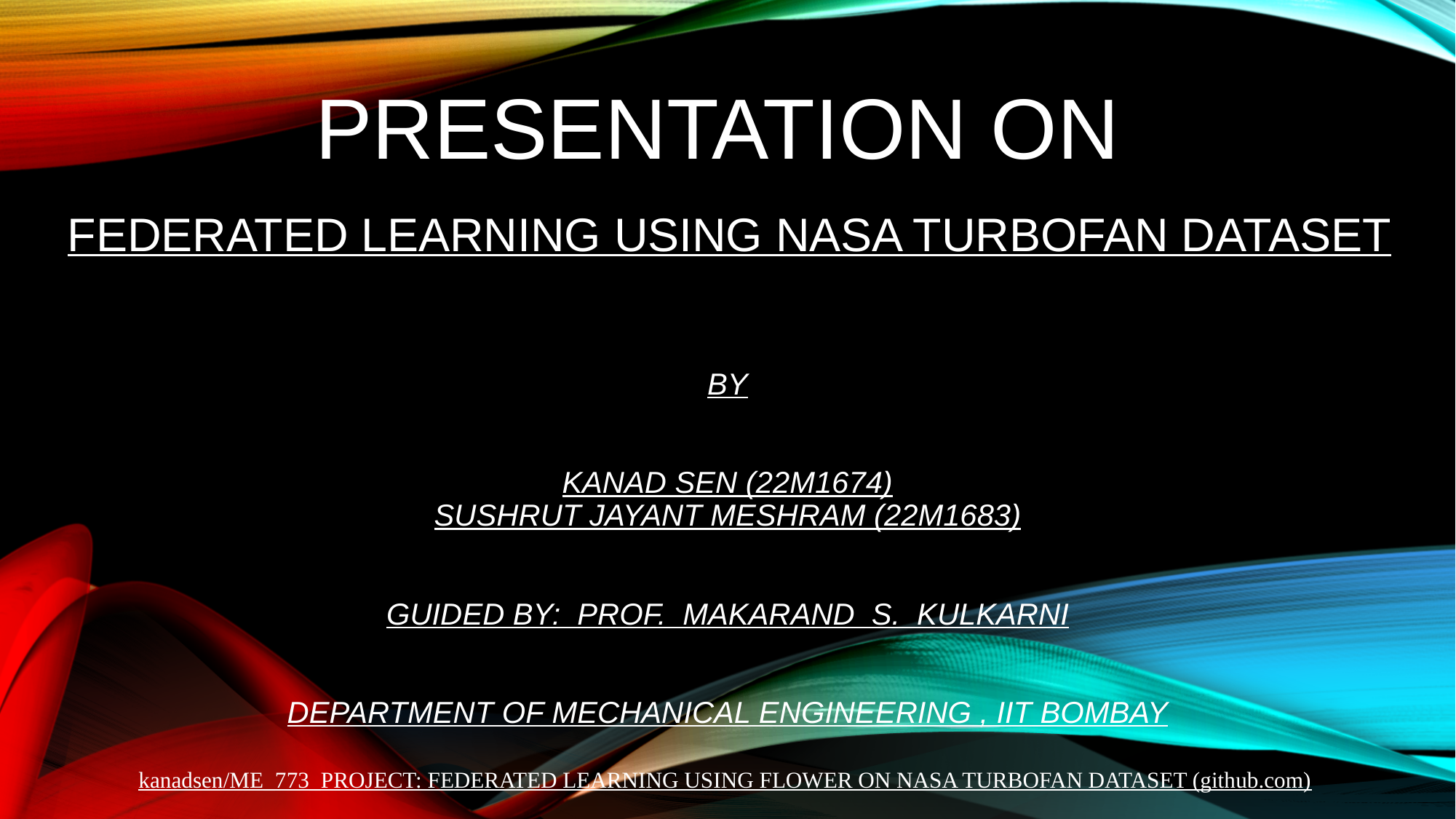

# PRESENTATION ON FEDERATED LEARNING USING NASA TURBOFAN DATASET
BY

KANAD SEN (22M1674)
SUSHRUT JAYANT MESHRAM (22M1683)

GUIDED BY:  PROF.  MAKARAND  S.  KULKARNI

DEPARTMENT OF MECHANICAL ENGINEERING , IIT BOMBAY
kanadsen/ME_773_PROJECT: FEDERATED LEARNING USING FLOWER ON NASA TURBOFAN DATASET (github.com)